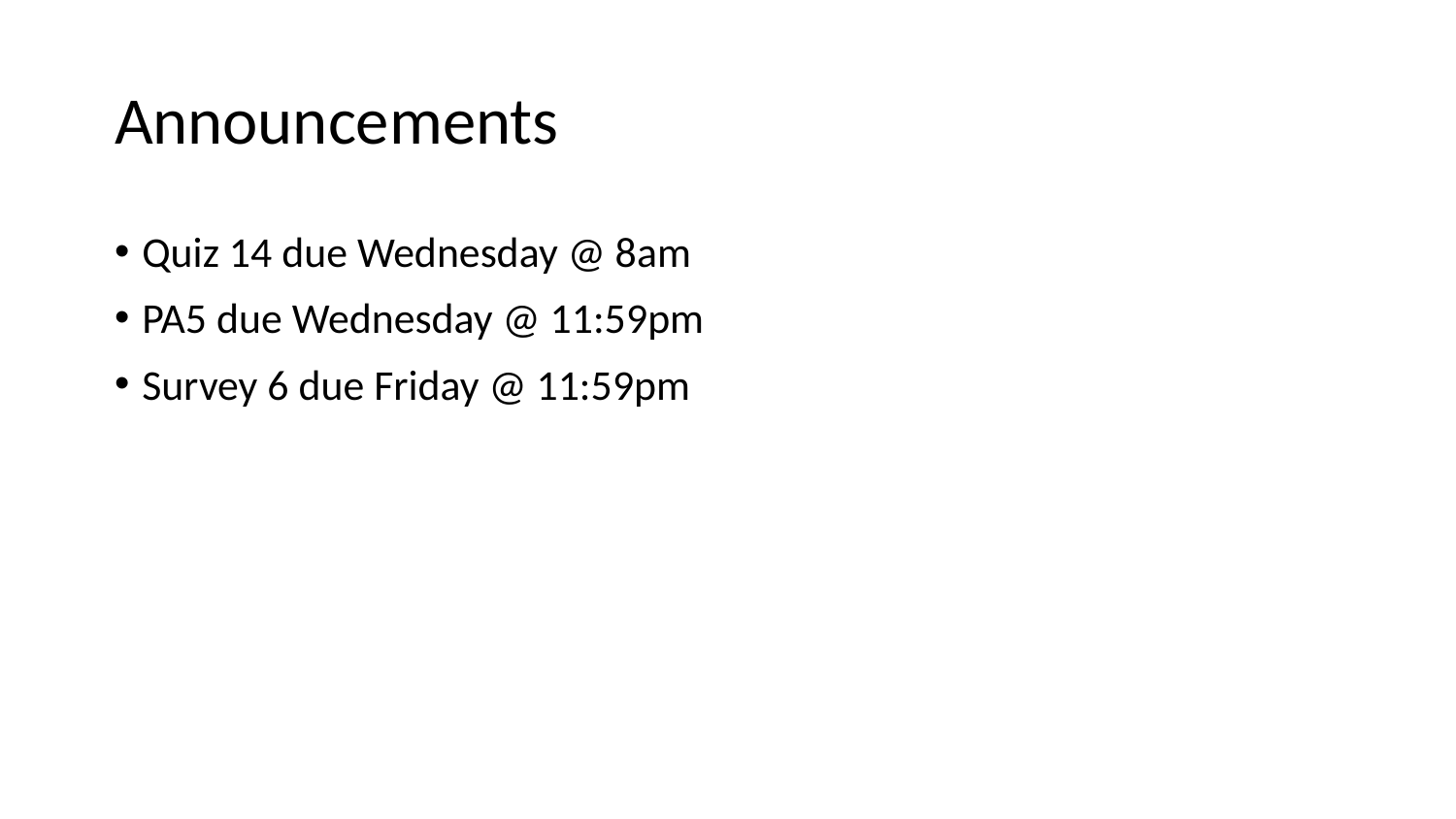

# Announcements
Quiz 14 due Wednesday @ 8am
PA5 due Wednesday @ 11:59pm
Survey 6 due Friday @ 11:59pm